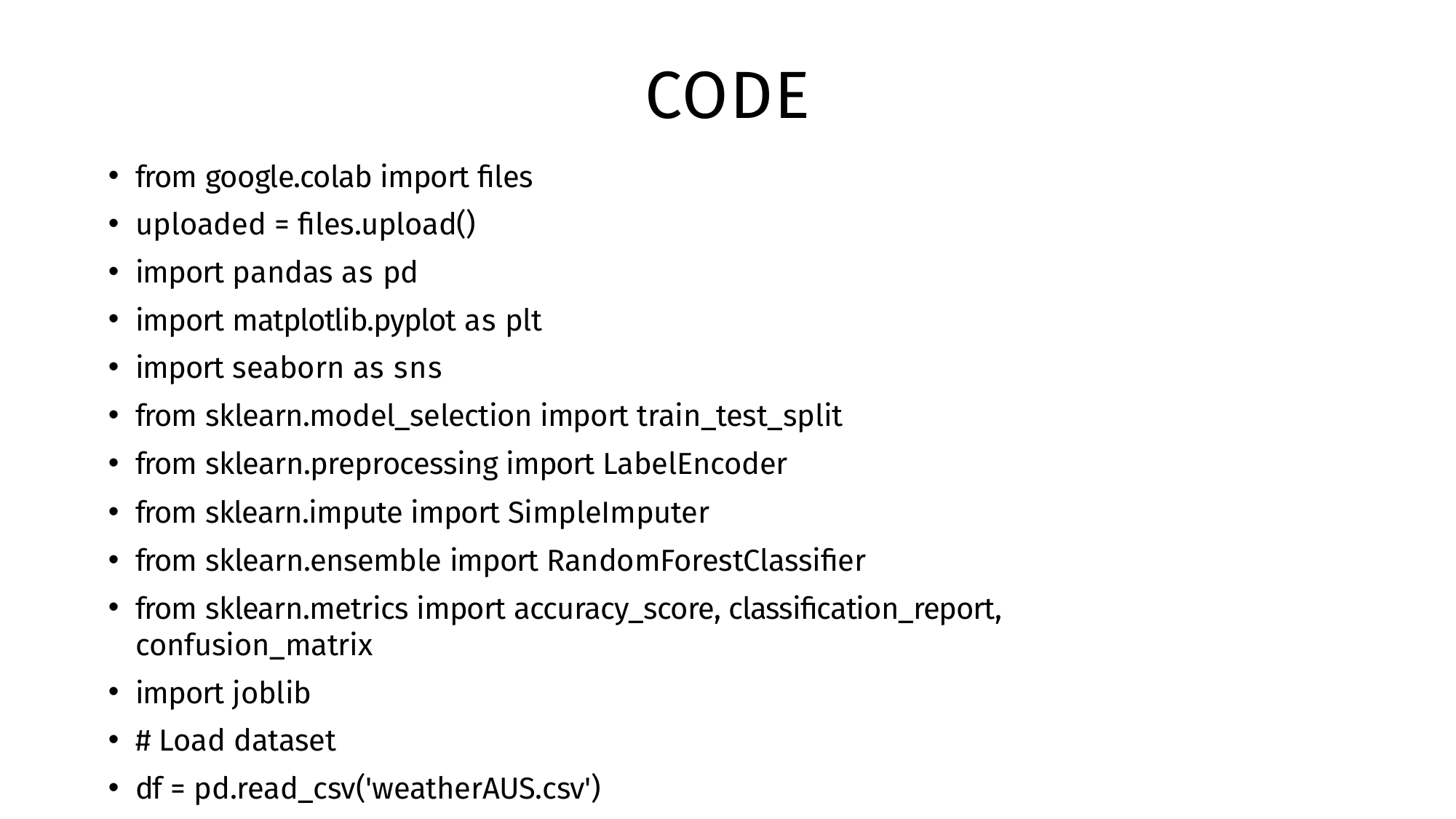

# CODE
from google.colab import files
uploaded = files.upload()
import pandas as pd
import matplotlib.pyplot as plt
import seaborn as sns
from sklearn.model_selection import train_test_split
from sklearn.preprocessing import LabelEncoder
from sklearn.impute import SimpleImputer
from sklearn.ensemble import RandomForestClassifier
from sklearn.metrics import accuracy_score, classification_report, confusion_matrix
import joblib
# Load dataset
df = pd.read_csv('weatherAUS.csv')